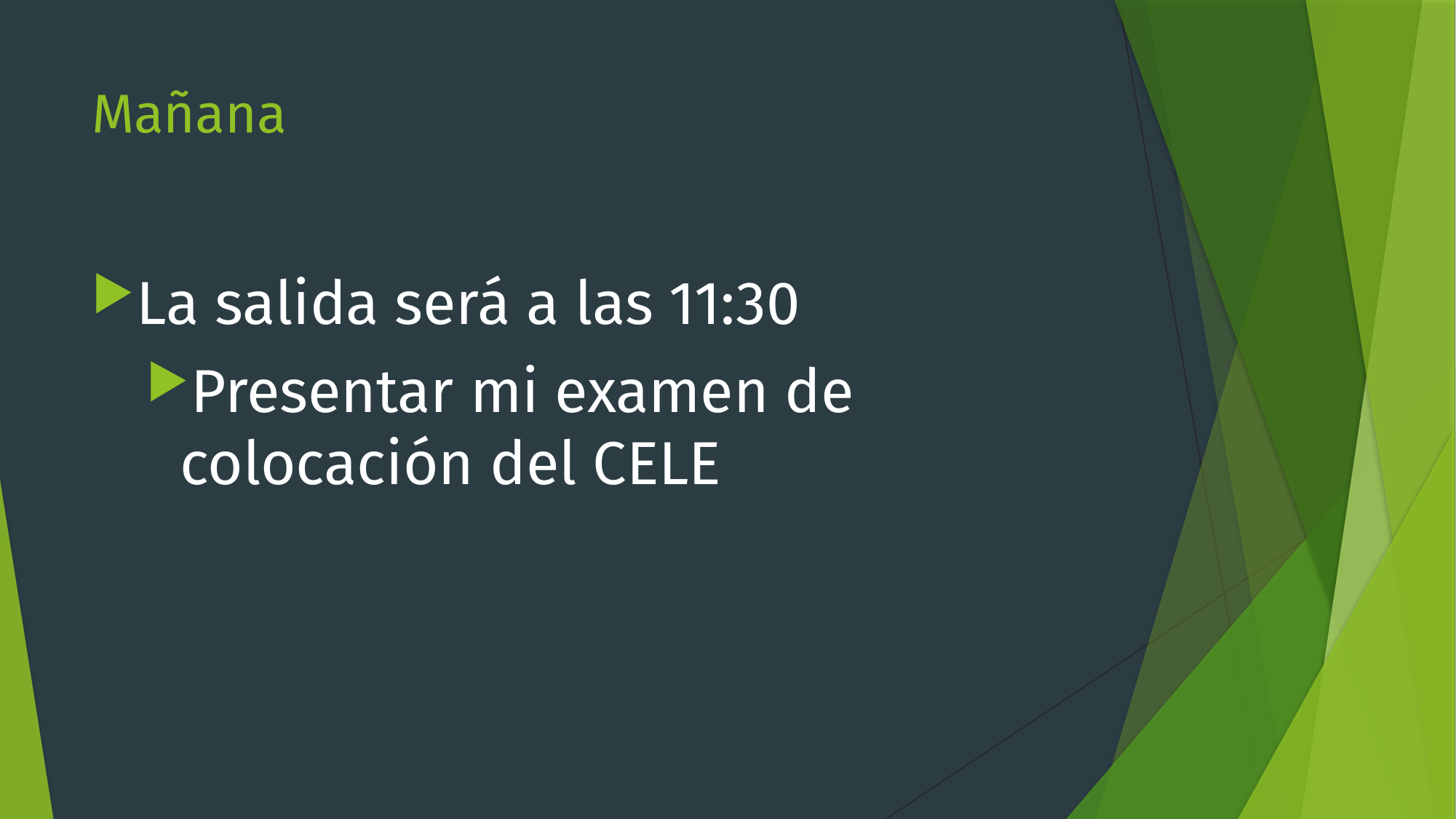

# Mañana
La salida será a las 11:30
Presentar mi examen de colocación del CELE